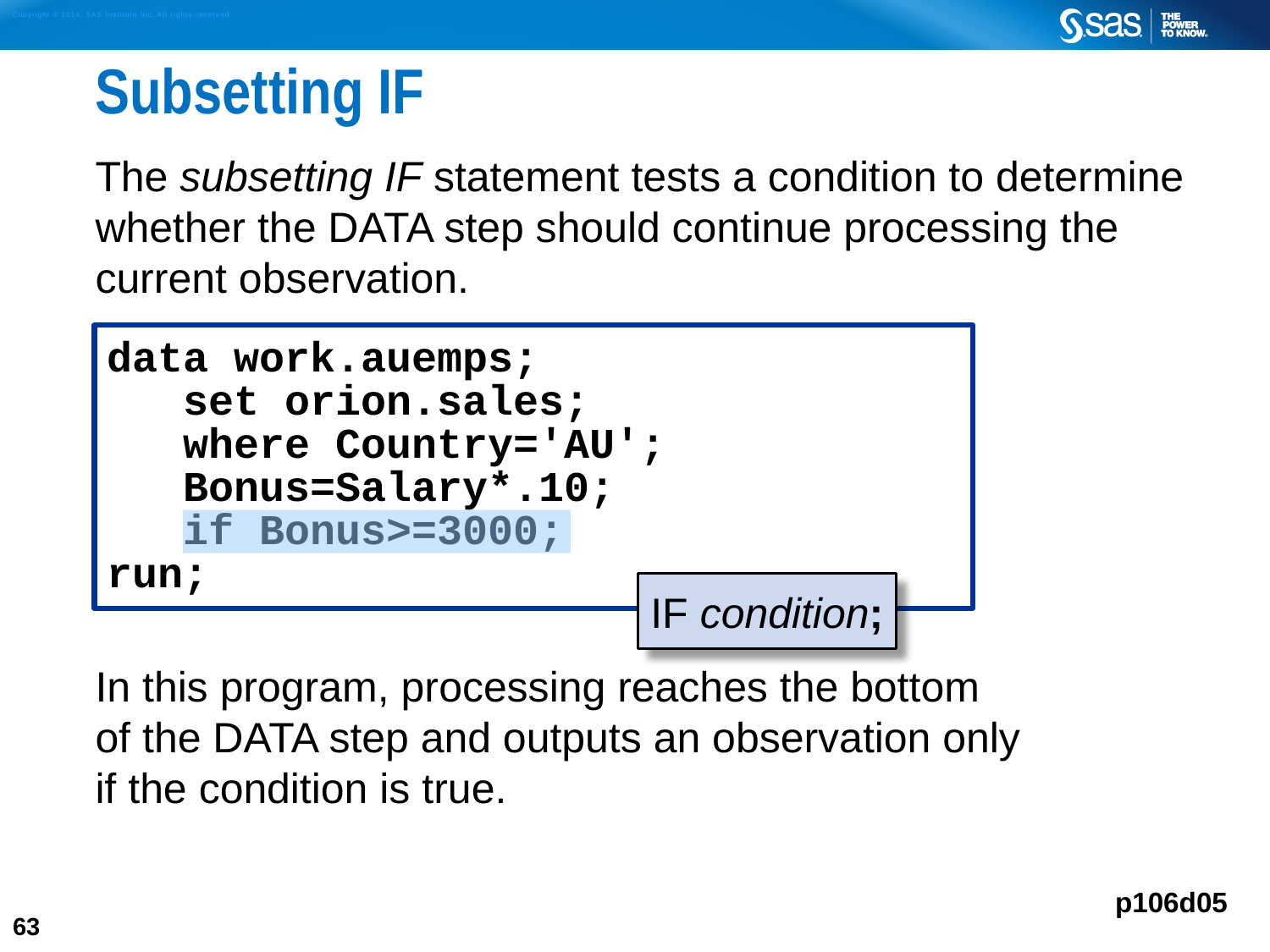

# Subsetting IF
The subsetting IF statement tests a condition to determine whether the DATA step should continue processing the current observation.

In this program, processing reaches the bottom
of the DATA step and outputs an observation only
if the condition is true.
data work.auemps;
   set orion.sales;
   where Country='AU';
   Bonus=Salary*.10;
   if Bonus>=3000;
run;

IF condition;
p106d05